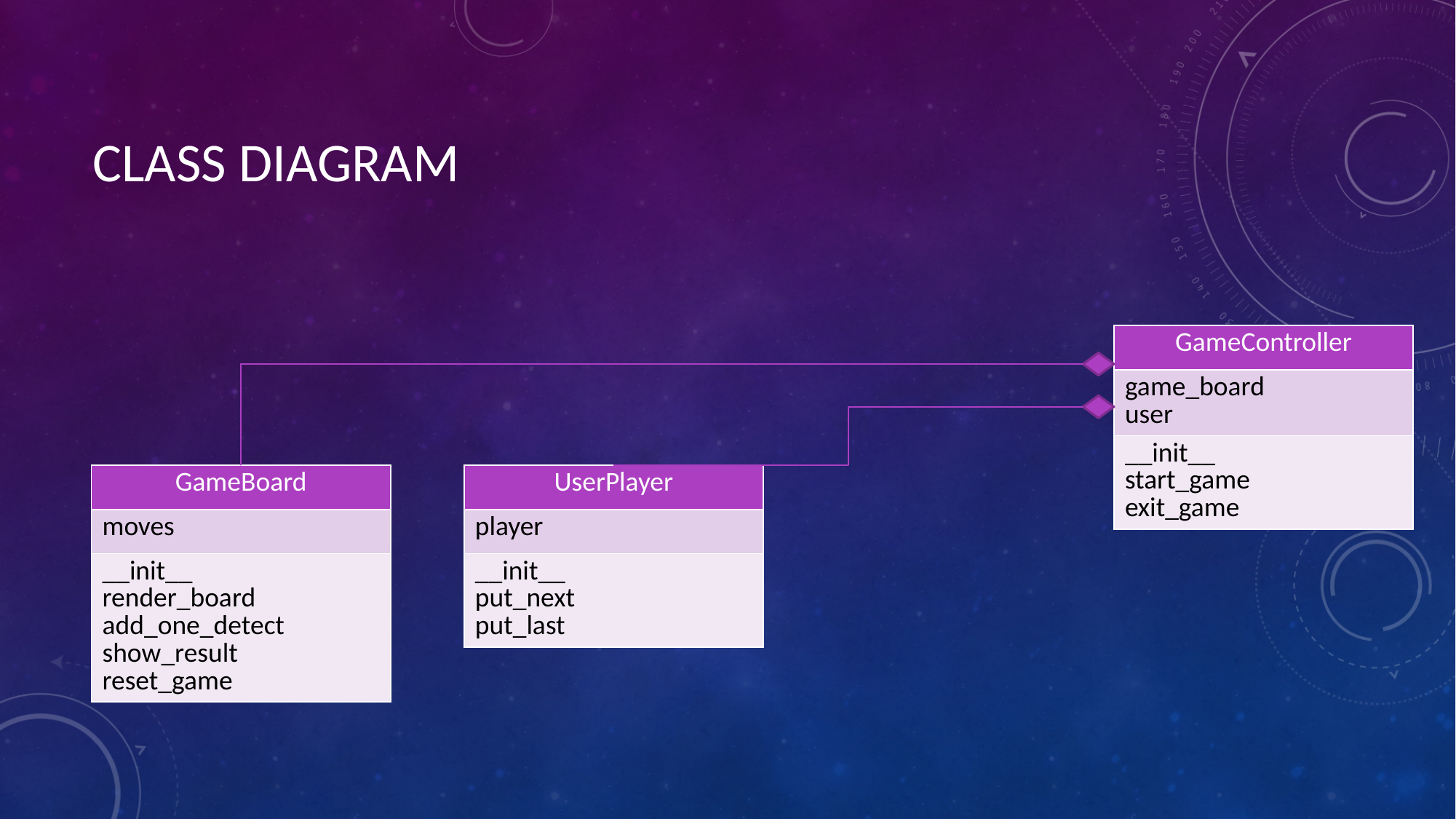

# Class diagram
| GameController |
| --- |
| game\_board user |
| \_\_init\_\_ start\_game exit\_game |

| GameBoard |
| --- |
| moves |
| \_\_init\_\_ render\_board add\_one\_detect show\_result reset\_game |
| UserPlayer |
| --- |
| player |
| \_\_init\_\_ put\_next put\_last |